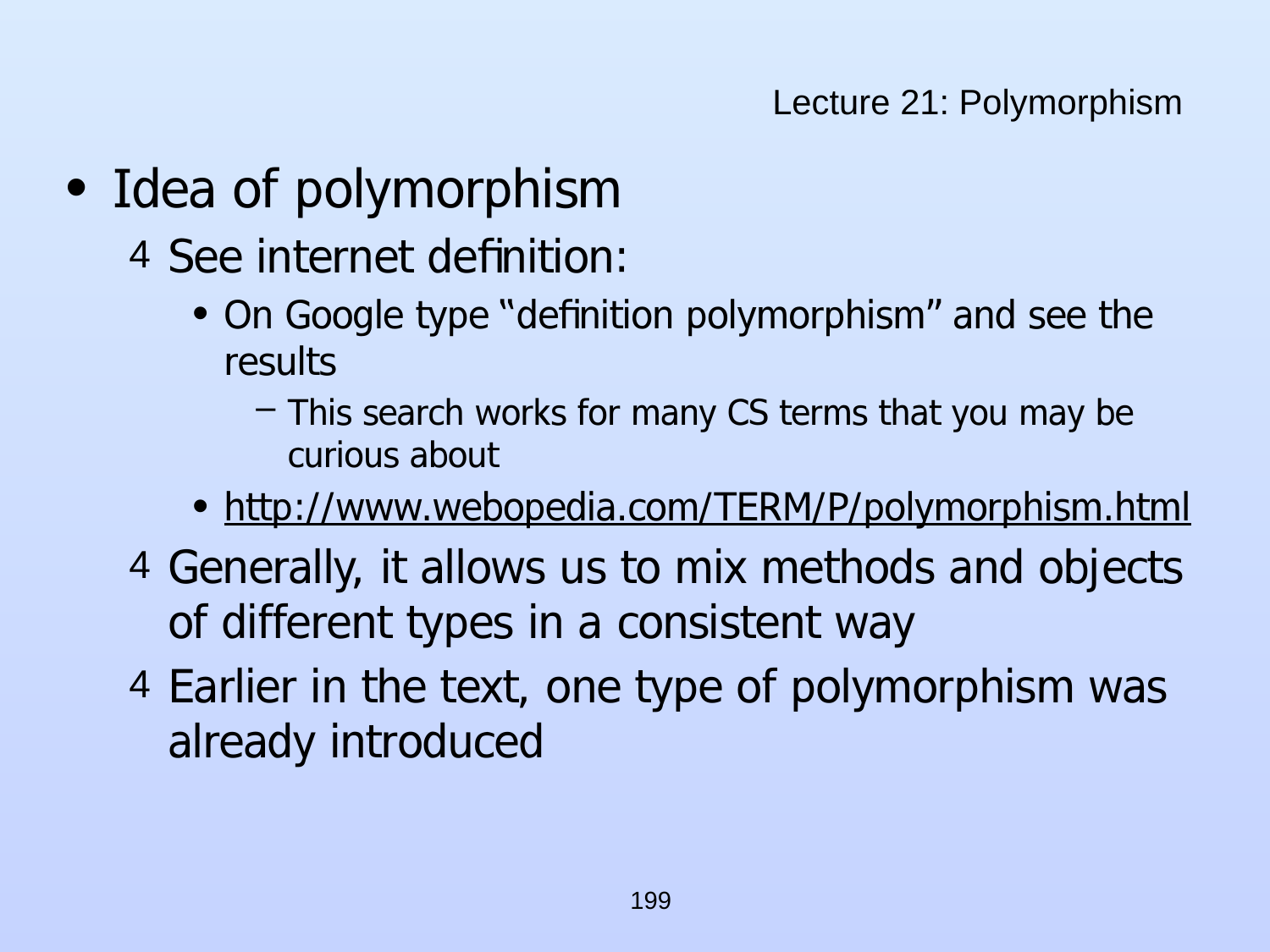

# Lecture 21: Polymorphism
Idea of polymorphism
See internet definition:
On Google type “definition polymorphism” and see the results
This search works for many CS terms that you may be curious about
http://www.webopedia.com/TERM/P/polymorphism.html
Generally, it allows us to mix methods and objects of different types in a consistent way
Earlier in the text, one type of polymorphism was already introduced
199